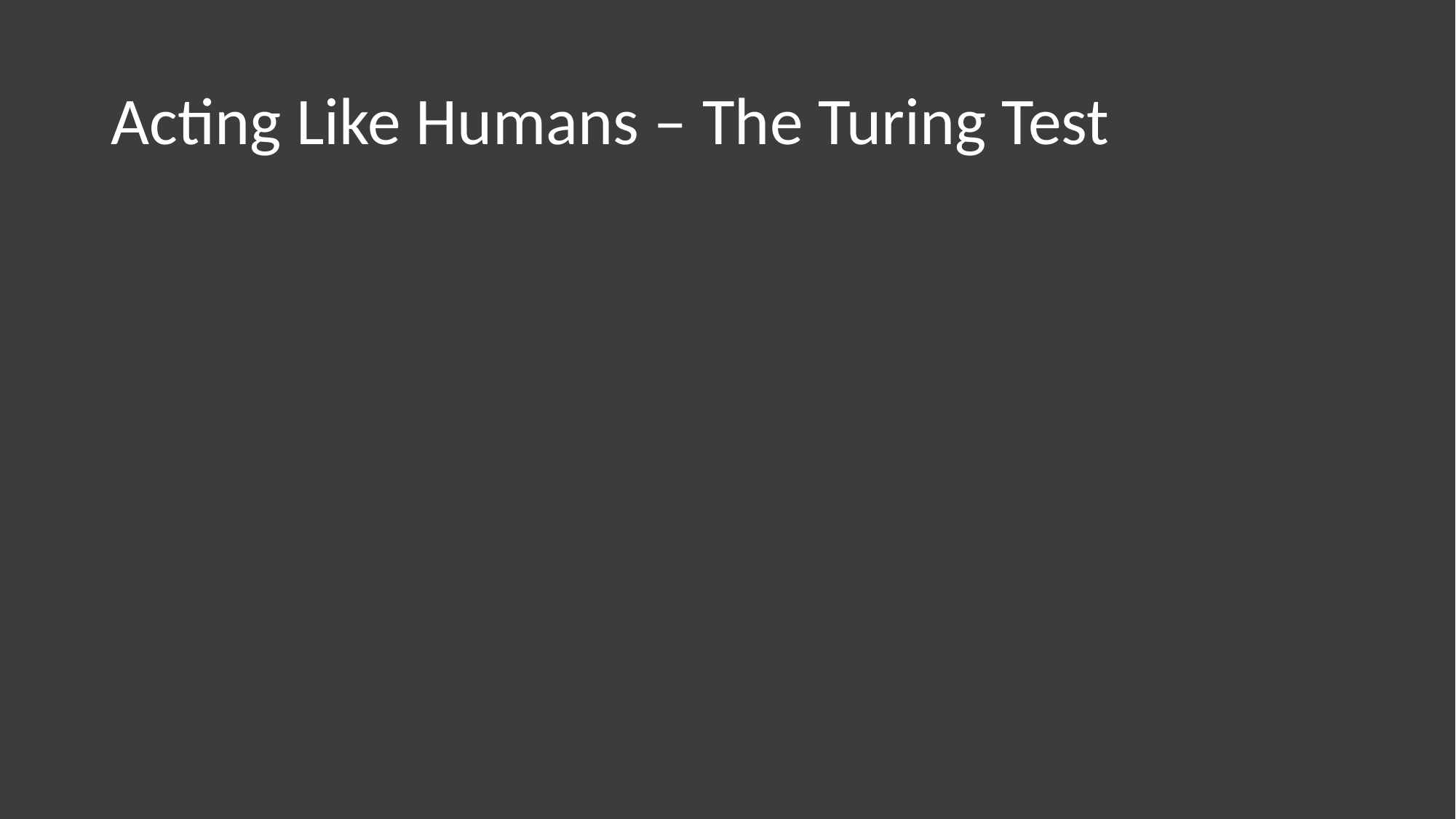

# Acting Like Humans – The Turing Test